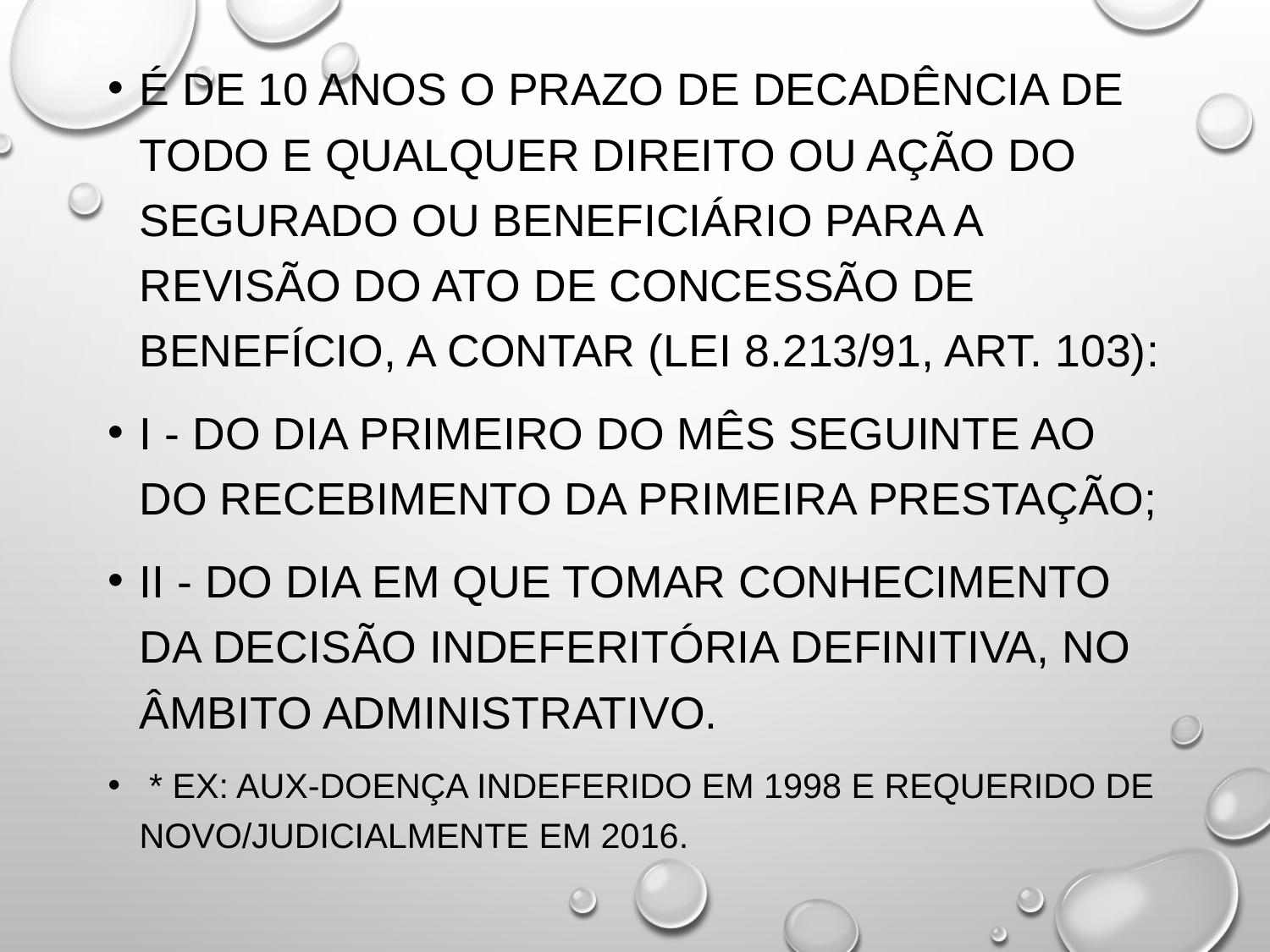

É de 10 anos o prazo de decadência de todo e qualquer direito ou ação do segurado ou beneficiário para a revisão do ato de concessão de benefício, a contar (Lei 8.213/91, art. 103):
I - do dia primeiro do mês seguinte ao do recebimento da primeira prestação;
II - do dia em que tomar conhecimento da decisão indeferitória definitiva, no âmbito administrativo.
 * Ex: aux-doença indeferido em 1998 e requerido de novo/judicialmente em 2016.
#